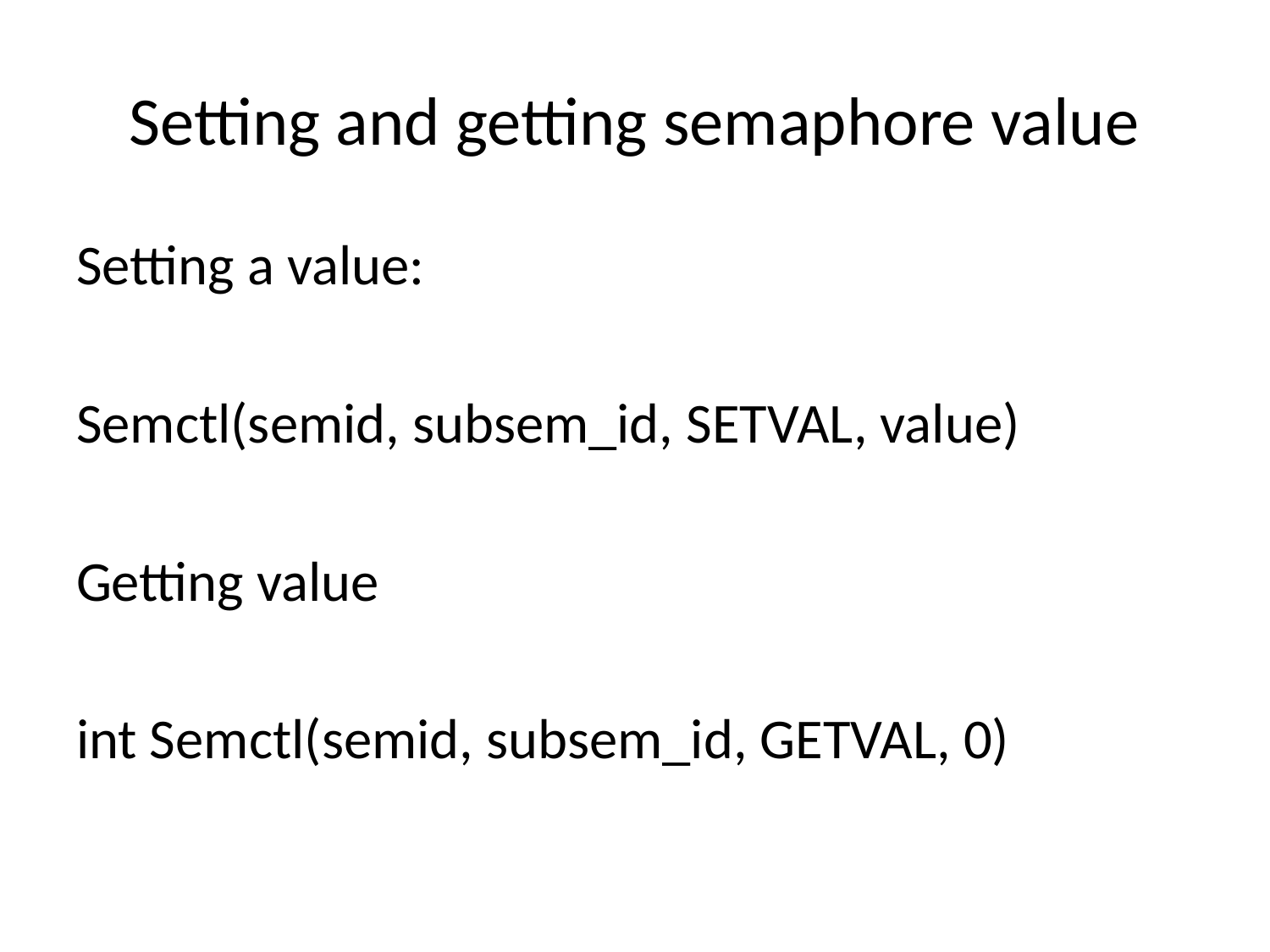

# Setting and getting semaphore value
Setting a value:

Semctl(semid, subsem_id, SETVAL, value)

Getting value

int Semctl(semid, subsem_id, GETVAL, 0)